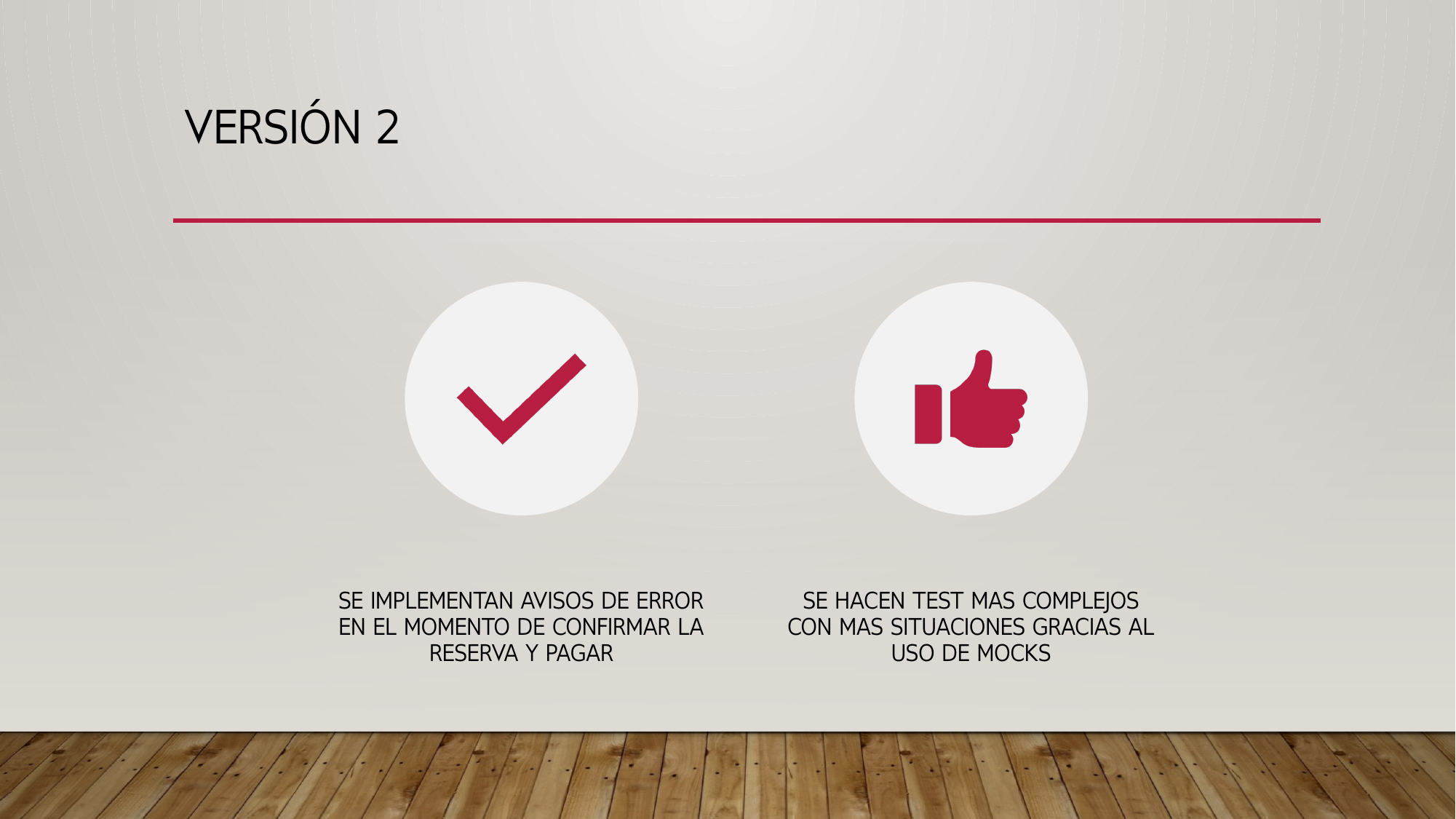

# Versión 2
Se implementan avisos de error en el momento de confirmar la reserva y pagar
Se hacen test mas complejos con mas situaciones gracias al uso de MOCKS